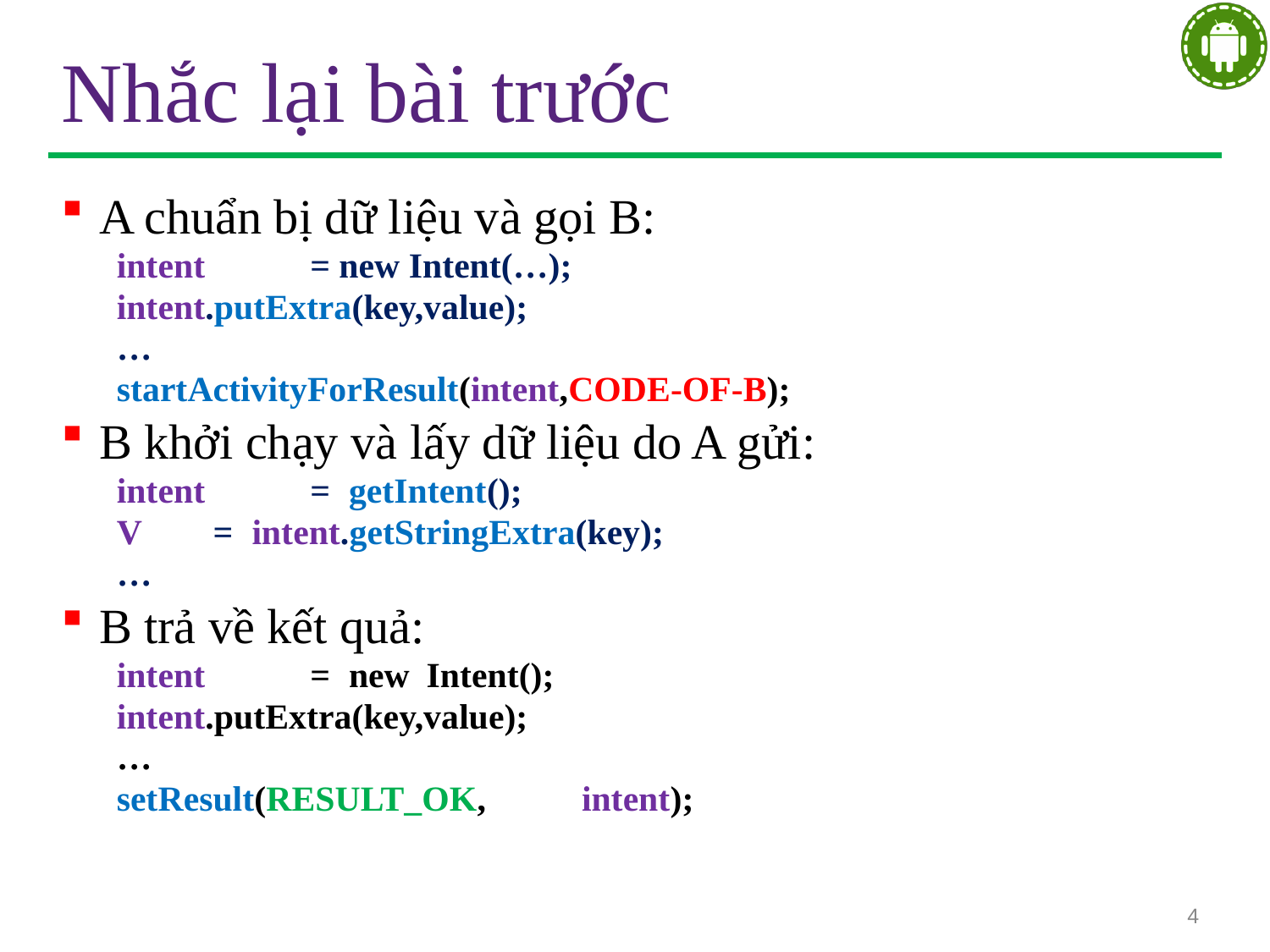

# Nhắc lại bài trước
A chuẩn bị dữ liệu và gọi B:
intent	= new Intent(…);
intent.putExtra(key,value);
…
startActivityForResult(intent,CODE-OF-B);
B khởi chạy và lấy dữ liệu do A gửi:
intent	=	getIntent();
V	=	intent.getStringExtra(key);
…
B trả về kết quả:
intent	=	new	Intent();
intent.putExtra(key,value);
…
setResult(RESULT_OK,	intent);
4